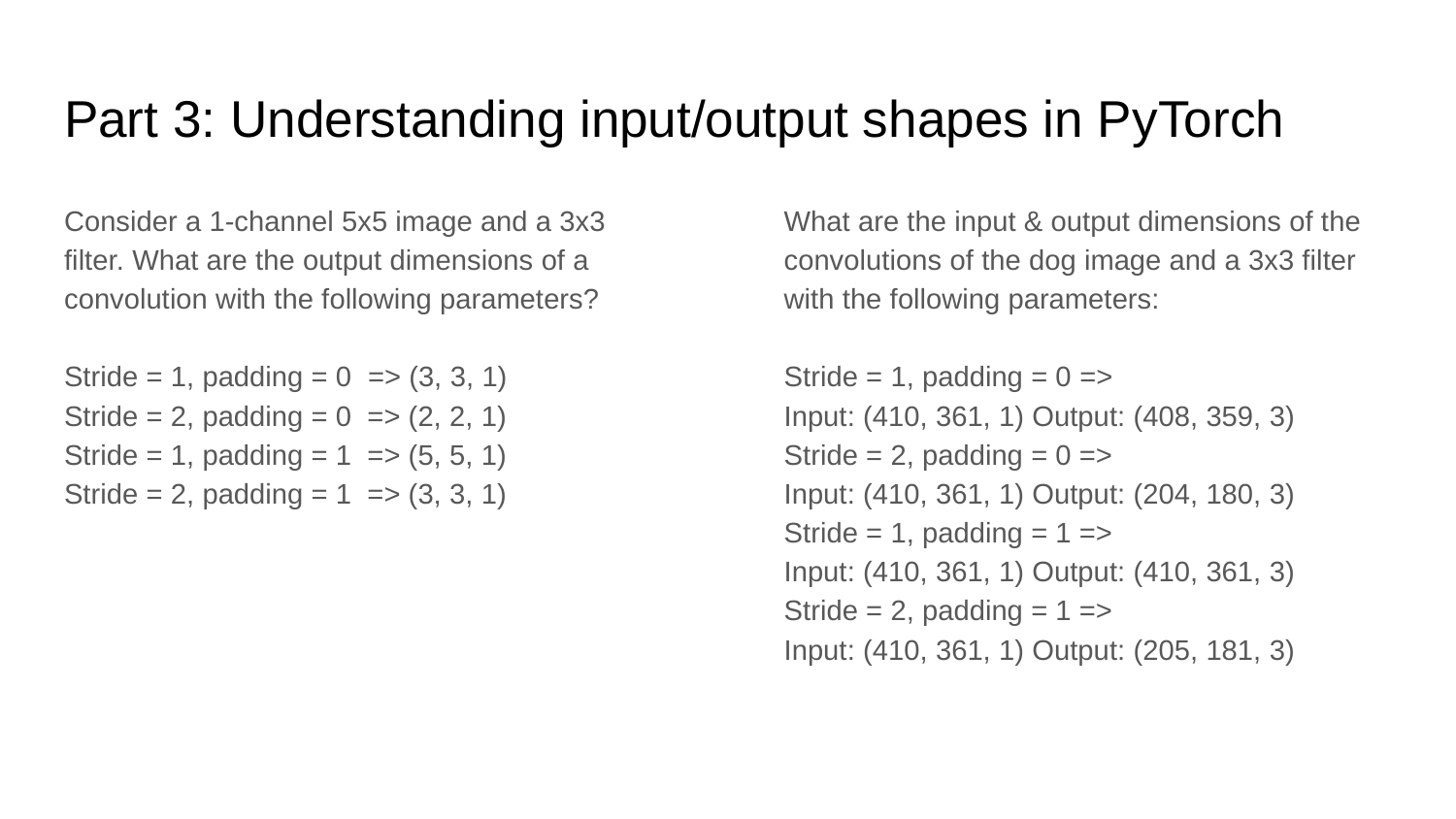

# Part 3: Understanding input/output shapes in PyTorch
Consider a 1-channel 5x5 image and a 3x3 filter. What are the output dimensions of a convolution with the following parameters?

Stride = 1, padding = 0  => (3, 3, 1)
Stride = 2, padding = 0  => (2, 2, 1)
Stride = 1, padding = 1  => (5, 5, 1)
Stride = 2, padding = 1  => (3, 3, 1)
What are the input & output dimensions of the convolutions of the dog image and a 3x3 filter  with the following parameters:

Stride = 1, padding = 0 =>
Input: (410, 361, 1) Output: (408, 359, 3)
Stride = 2, padding = 0 =>
Input: (410, 361, 1) Output: (204, 180, 3)
Stride = 1, padding = 1 =>
Input: (410, 361, 1) Output: (410, 361, 3)
Stride = 2, padding = 1 =>
Input: (410, 361, 1) Output: (205, 181, 3)